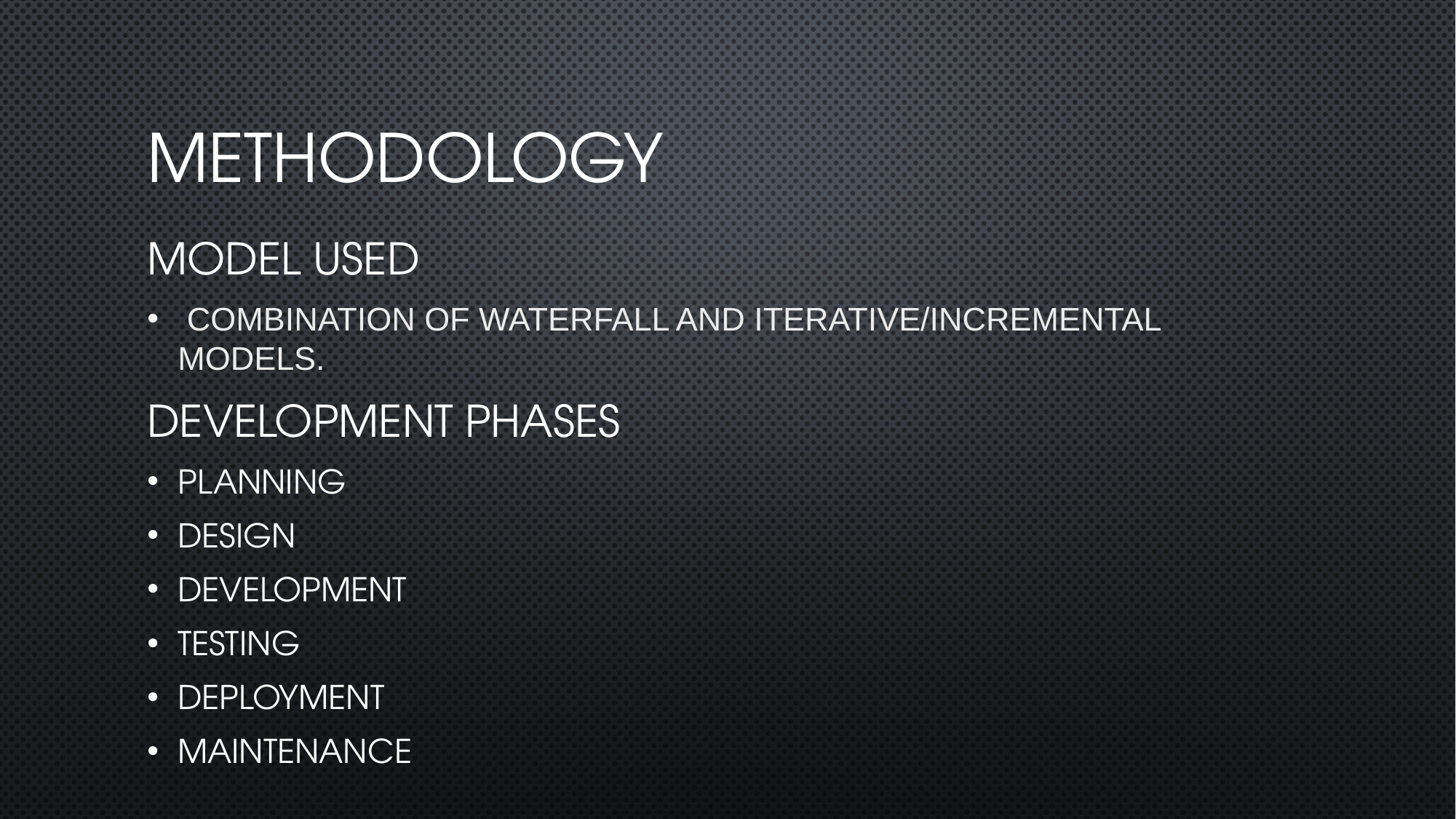

Combination of Waterfall and Iterative/Incremental models.

# methodology
Model used
 Combination of Waterfall and Iterative/Incremental models.
Development phases
Planning
Design
Development
Testing
Deployment
maintenance